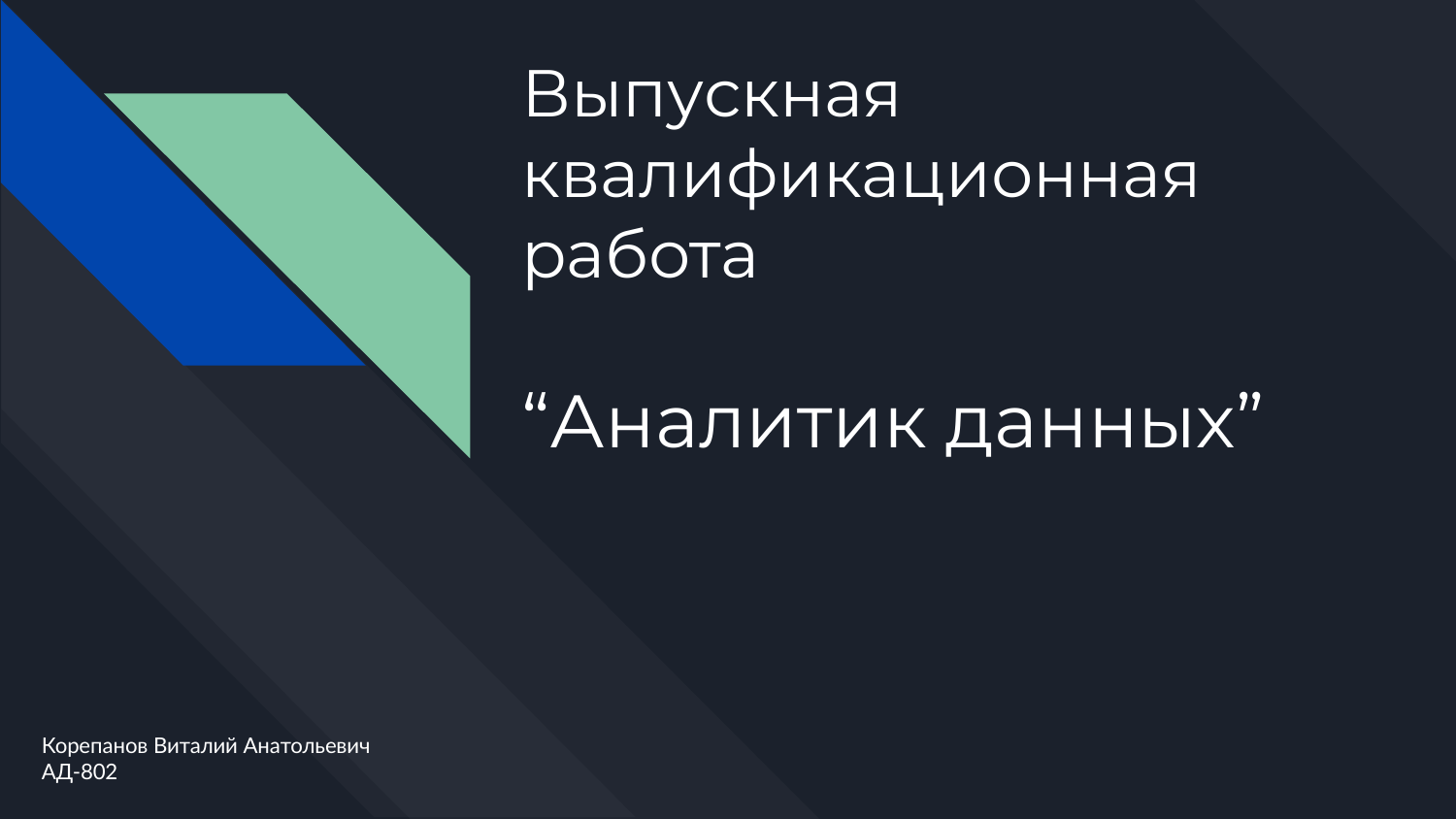

# Выпускная квалификационная
работа

“Аналитик данных”
Корепанов Виталий Анатольевич
АД-802